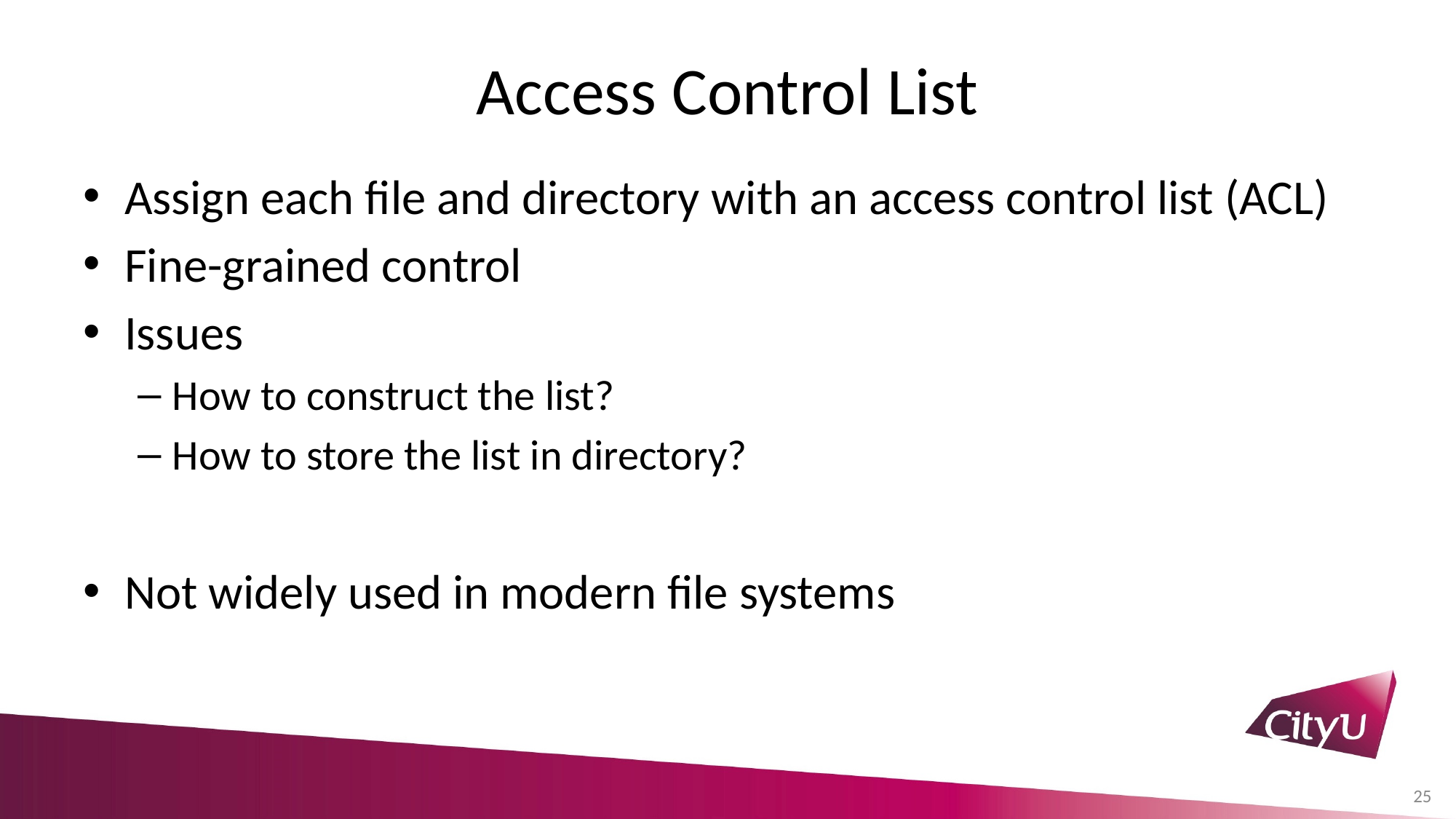

# Access Control List
Assign each file and directory with an access control list (ACL)
Fine-grained control
Issues
How to construct the list?
How to store the list in directory?

Not widely used in modern file systems
25